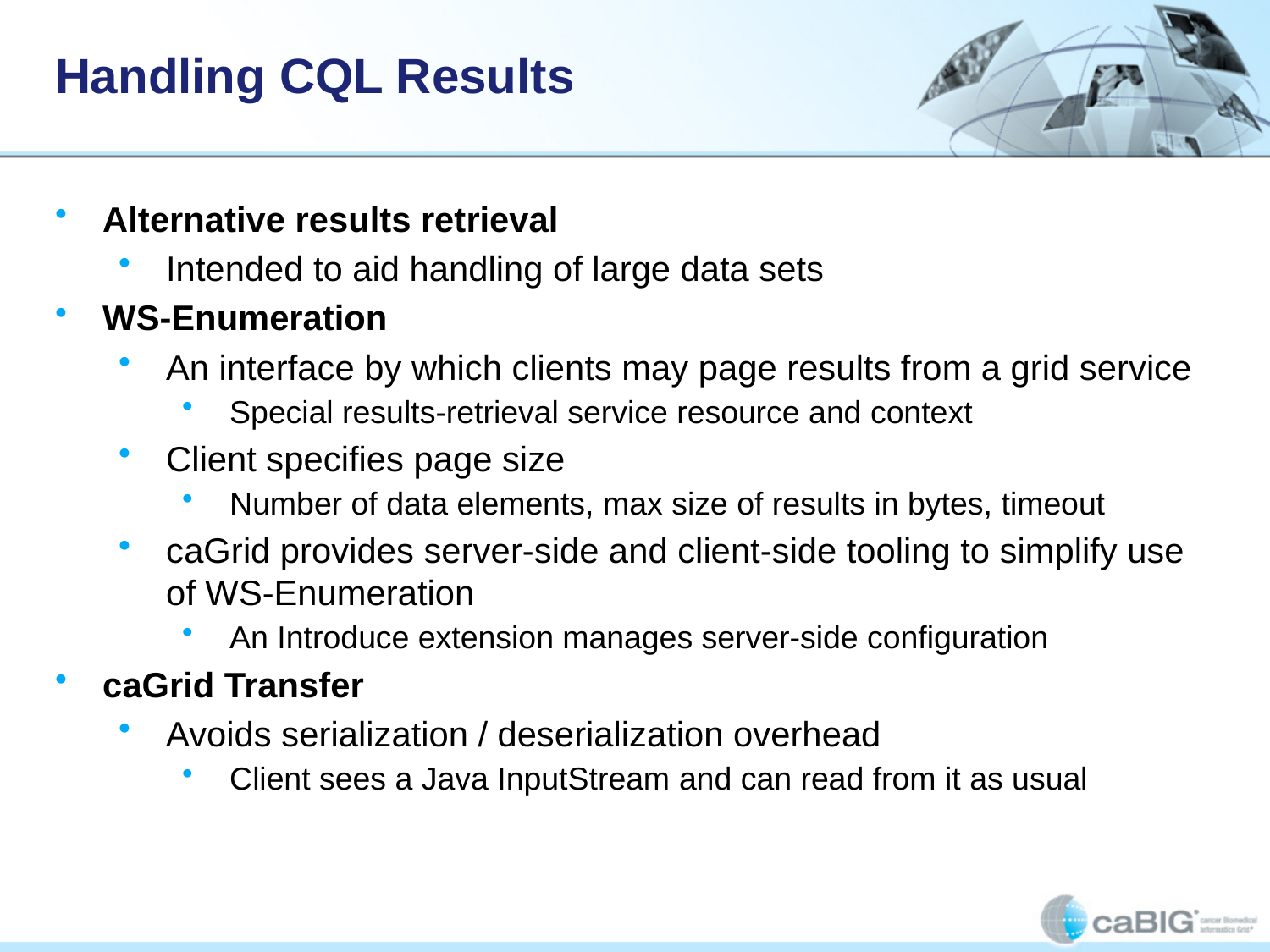

# Handling CQL Results
Alternative results retrieval
Intended to aid handling of large data sets
WS-Enumeration
An interface by which clients may page results from a grid service
Special results-retrieval service resource and context
Client specifies page size
Number of data elements, max size of results in bytes, timeout
caGrid provides server-side and client-side tooling to simplify use of WS-Enumeration
An Introduce extension manages server-side configuration
caGrid Transfer
Avoids serialization / deserialization overhead
Client sees a Java InputStream and can read from it as usual